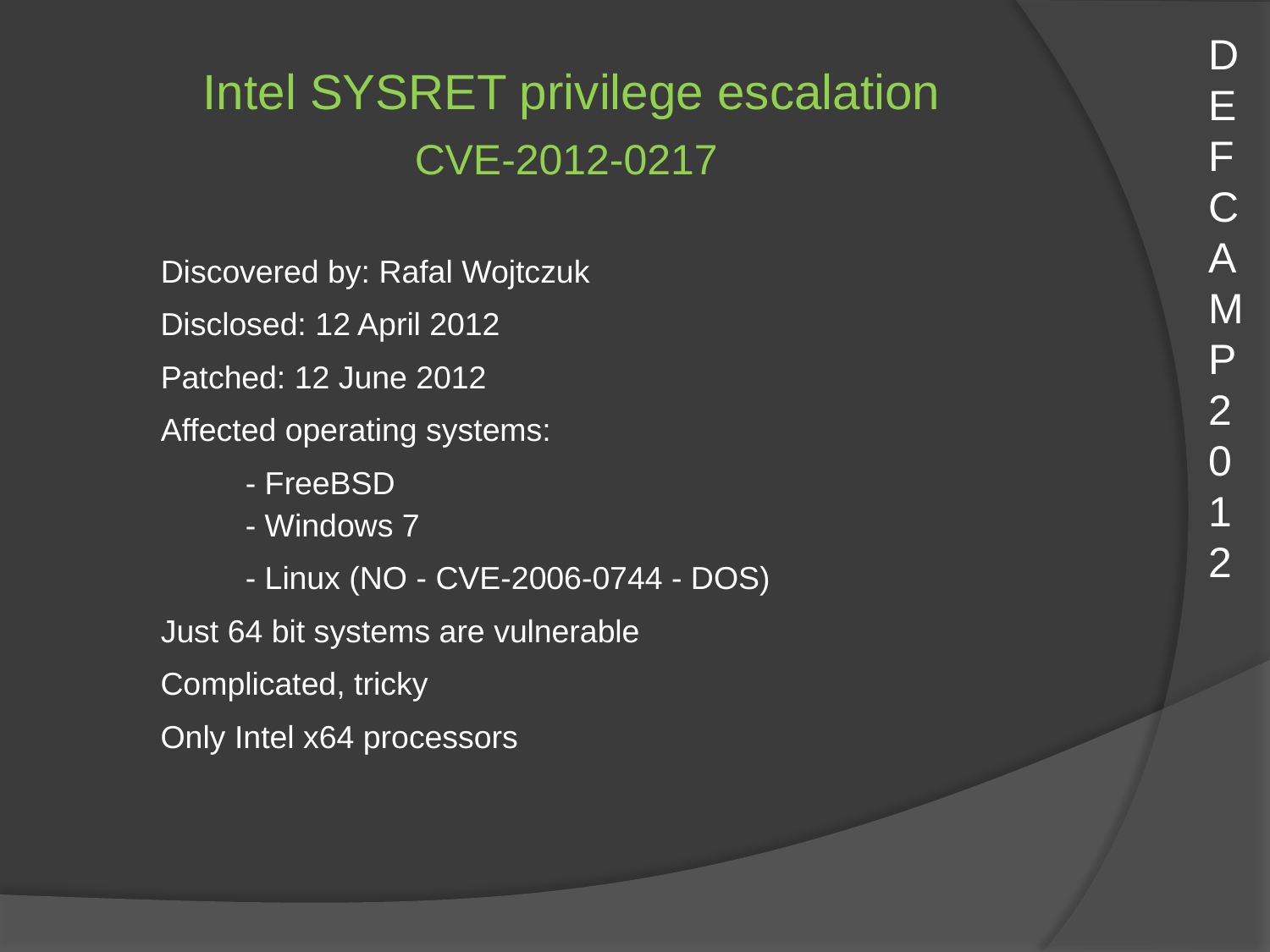

DEFCAMP
2012
Intel SYSRET privilege escalation
CVE-2012-0217
Discovered by: Rafal Wojtczuk
Disclosed: 12 April 2012
Patched: 12 June 2012
Affected operating systems:
- FreeBSD
- Windows 7
- Linux (NO - CVE-2006-0744 - DOS)
Just 64 bit systems are vulnerable
Complicated, tricky
Only Intel x64 processors